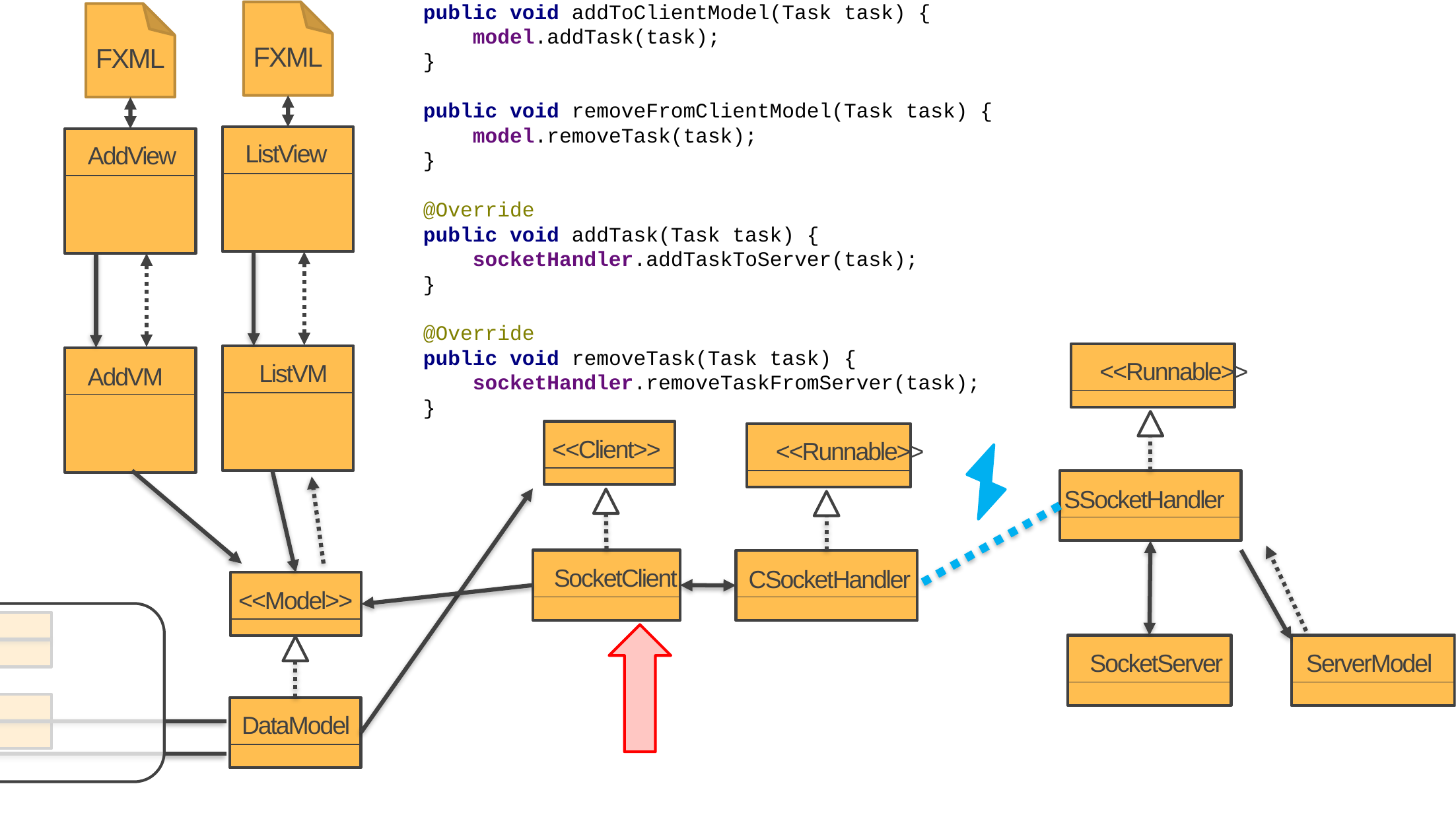

TaskListModel model;
ClientSocketHandler socketHandler;
public SocketClient (TaskListModel _model) {
    model = _model;
    model.setClient(this);
    try {
        Socket socket = new Socket("localhost", 2910);
        socketHandler = new ClientSocketHandler(
                new ObjectOutputStream(socket.getOutputStream()),
                new ObjectInputStream(socket.getInputStream()), this);
        Thread t = new Thread(socketHandler);
        t.start();
    } catch (IOException e) {
        e.printStackTrace();
    }
}
public void addToClientModel(Task task) {
    model.addTask(task);
}
public void removeFromClientModel(Task task) {
    model.removeTask(task);
}
@Override
public void addTask(Task task) {
    socketHandler.addTaskToServer(task);
}
@Override
public void removeTask(Task task) {
    socketHandler.removeTaskFromServer(task);
}

FXML

FXML

ListView

AddView

<<Runnable>>

ListVM

AddVM

<<Client>>

<<Runnable>>

SSocketHandler

SocketClient

CSocketHandler

<<Model>>

SocketServer

ServerModel

DataModel